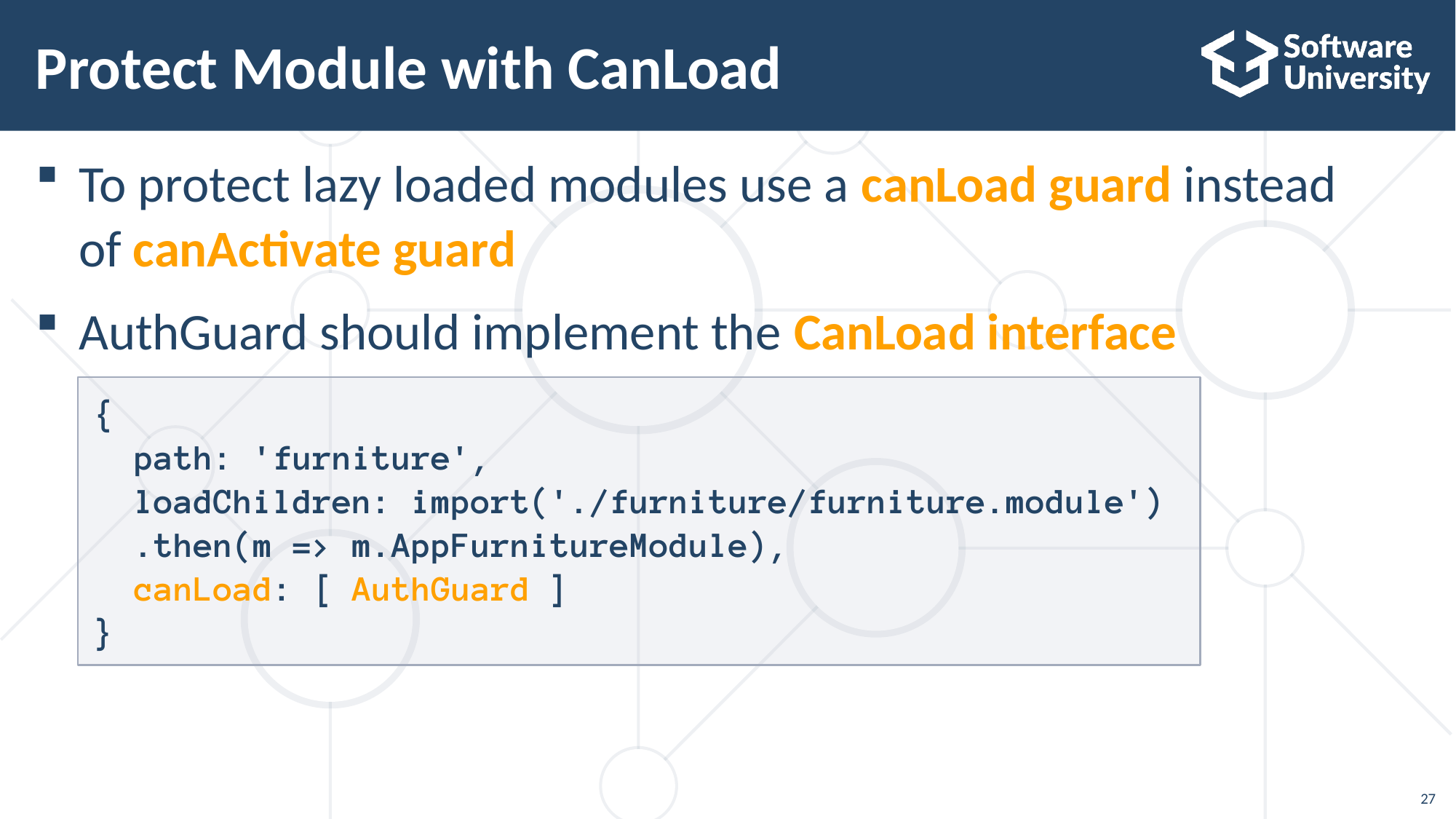

# Protect Module with CanLoad
To protect lazy loaded modules use a canLoad guard instead
of canActivate guard
AuthGuard should implement the CanLoad interface
{
  path: 'furniture',
  loadChildren: import('./furniture/furniture.module')
  .then(m => m.AppFurnitureModule),
  canLoad: [ AuthGuard ]
}
27